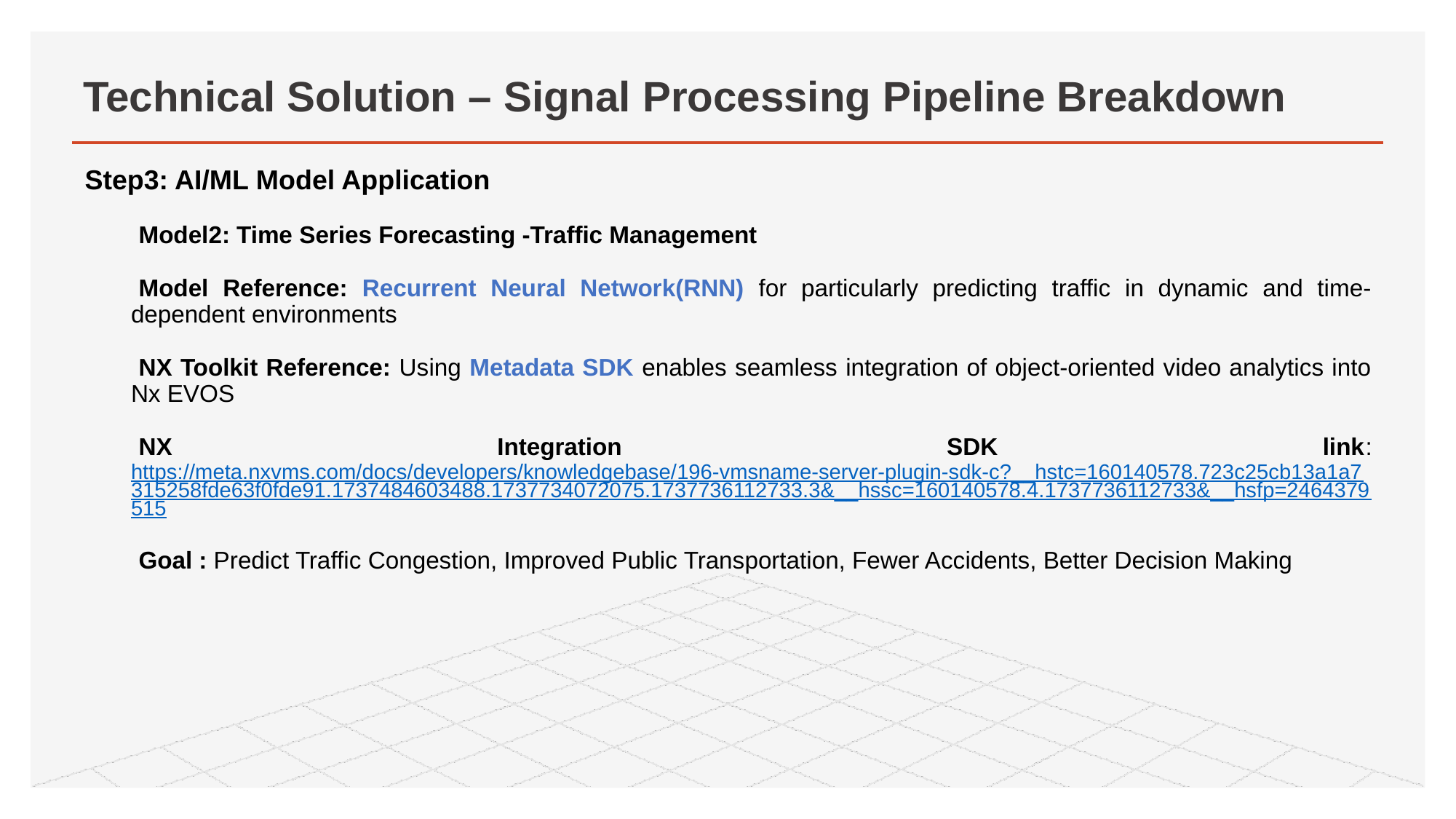

# Technical Solution – Signal Processing Pipeline Breakdown
Step3: AI/ML Model Application
Model2: Time Series Forecasting -Traffic Management
Model Reference: Recurrent Neural Network(RNN) for particularly predicting traffic in dynamic and time-dependent environments
NX Toolkit Reference: Using Metadata SDK enables seamless integration of object-oriented video analytics into Nx EVOS
NX Integration SDK link: https://meta.nxvms.com/docs/developers/knowledgebase/196-vmsname-server-plugin-sdk-c?__hstc=160140578.723c25cb13a1a7315258fde63f0fde91.1737484603488.1737734072075.1737736112733.3&__hssc=160140578.4.1737736112733&__hsfp=2464379515
Goal : Predict Traffic Congestion, Improved Public Transportation, Fewer Accidents, Better Decision Making